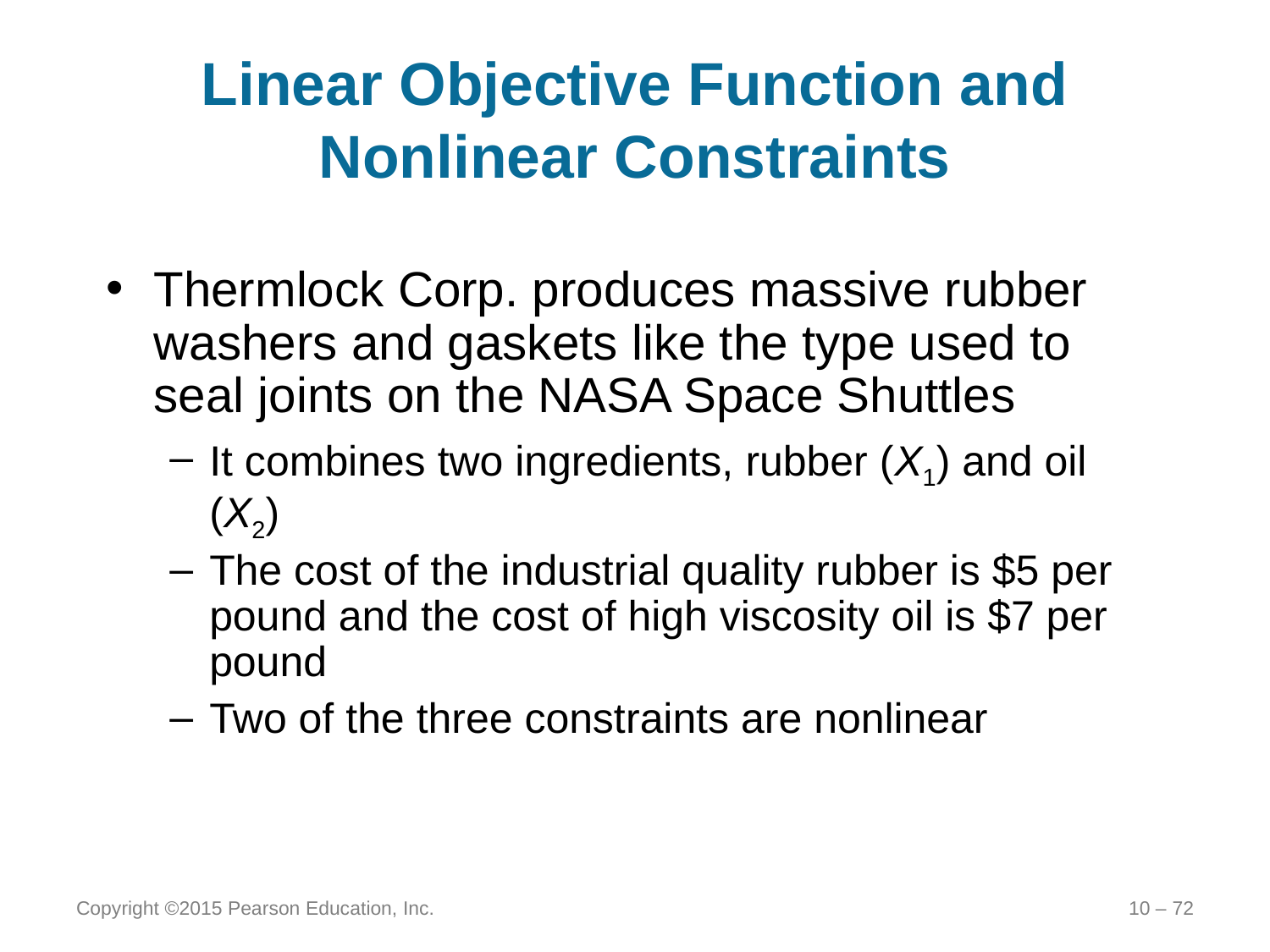

# Linear Objective Function and Nonlinear Constraints
Thermlock Corp. produces massive rubber washers and gaskets like the type used to seal joints on the NASA Space Shuttles
It combines two ingredients, rubber (X1) and oil (X2)
The cost of the industrial quality rubber is $5 per pound and the cost of high viscosity oil is $7 per pound
Two of the three constraints are nonlinear
Copyright ©2015 Pearson Education, Inc.
10 – 72